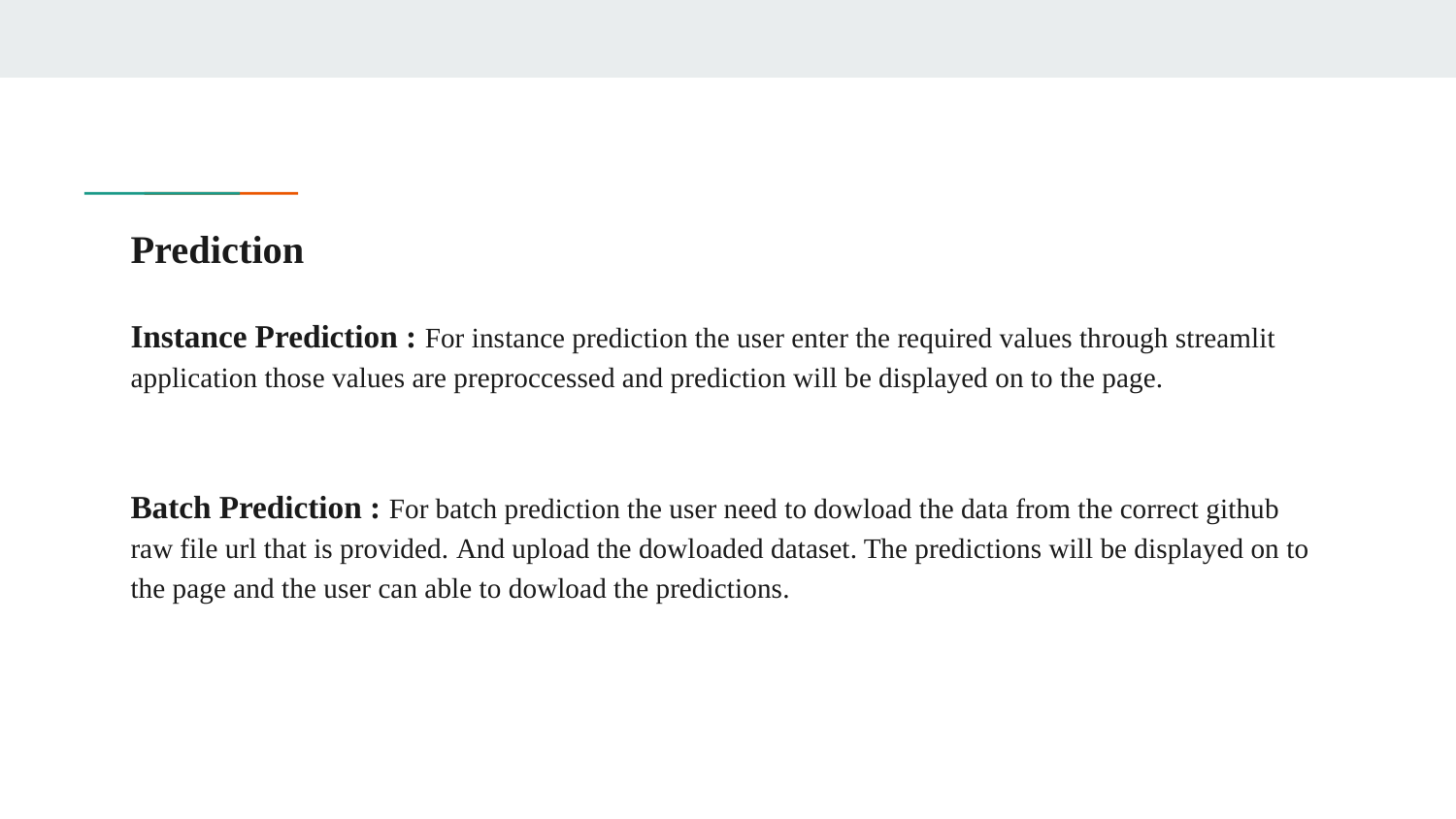

# Prediction
Instance Prediction : For instance prediction the user enter the required values through streamlit application those values are preproccessed and prediction will be displayed on to the page.

Batch Prediction : For batch prediction the user need to dowload the data from the correct github raw file url that is provided. And upload the dowloaded dataset. The predictions will be displayed on to the page and the user can able to dowload the predictions.